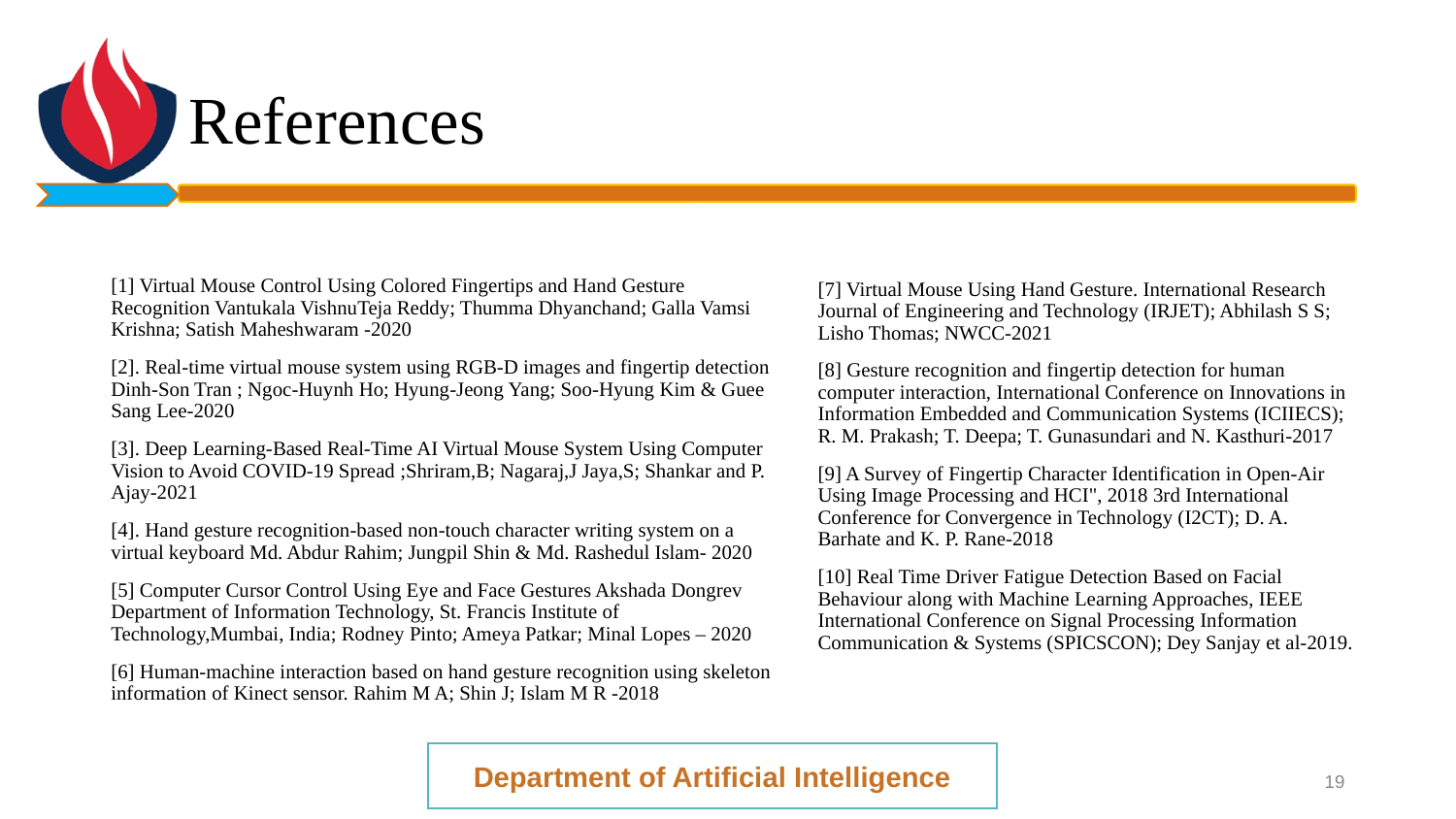

# References

[7] Virtual Mouse Using Hand Gesture. International Research Journal of Engineering and Technology (IRJET); Abhilash S S; Lisho Thomas; NWCC-2021
[8] Gesture recognition and fingertip detection for human computer interaction, International Conference on Innovations in Information Embedded and Communication Systems (ICIIECS); R. M. Prakash; T. Deepa; T. Gunasundari and N. Kasthuri-2017
[9] A Survey of Fingertip Character Identification in Open-Air Using Image Processing and HCI", 2018 3rd International Conference for Convergence in Technology (I2CT); D. A. Barhate and K. P. Rane-2018
[10] Real Time Driver Fatigue Detection Based on Facial Behaviour along with Machine Learning Approaches, IEEE International Conference on Signal Processing Information Communication & Systems (SPICSCON); Dey Sanjay et al-2019.

[1] Virtual Mouse Control Using Colored Fingertips and Hand Gesture Recognition Vantukala VishnuTeja Reddy; Thumma Dhyanchand; Galla Vamsi Krishna; Satish Maheshwaram -2020
[2]. Real-time virtual mouse system using RGB-D images and fingertip detection Dinh-Son Tran ; Ngoc-Huynh Ho; Hyung-Jeong Yang; Soo-Hyung Kim & Guee Sang Lee-2020
[3]. Deep Learning-Based Real-Time AI Virtual Mouse System Using Computer Vision to Avoid COVID-19 Spread ;Shriram,B; Nagaraj,J Jaya,S; Shankar and P. Ajay-2021
[4]. Hand gesture recognition-based non-touch character writing system on a virtual keyboard Md. Abdur Rahim; Jungpil Shin & Md. Rashedul Islam- 2020
[5] Computer Cursor Control Using Eye and Face Gestures Akshada Dongrev Department of Information Technology, St. Francis Institute of Technology,Mumbai, India; Rodney Pinto; Ameya Patkar; Minal Lopes – 2020
[6] Human-machine interaction based on hand gesture recognition using skeleton information of Kinect sensor. Rahim M A; Shin J; Islam M R -2018
Department of Artificial Intelligence
19